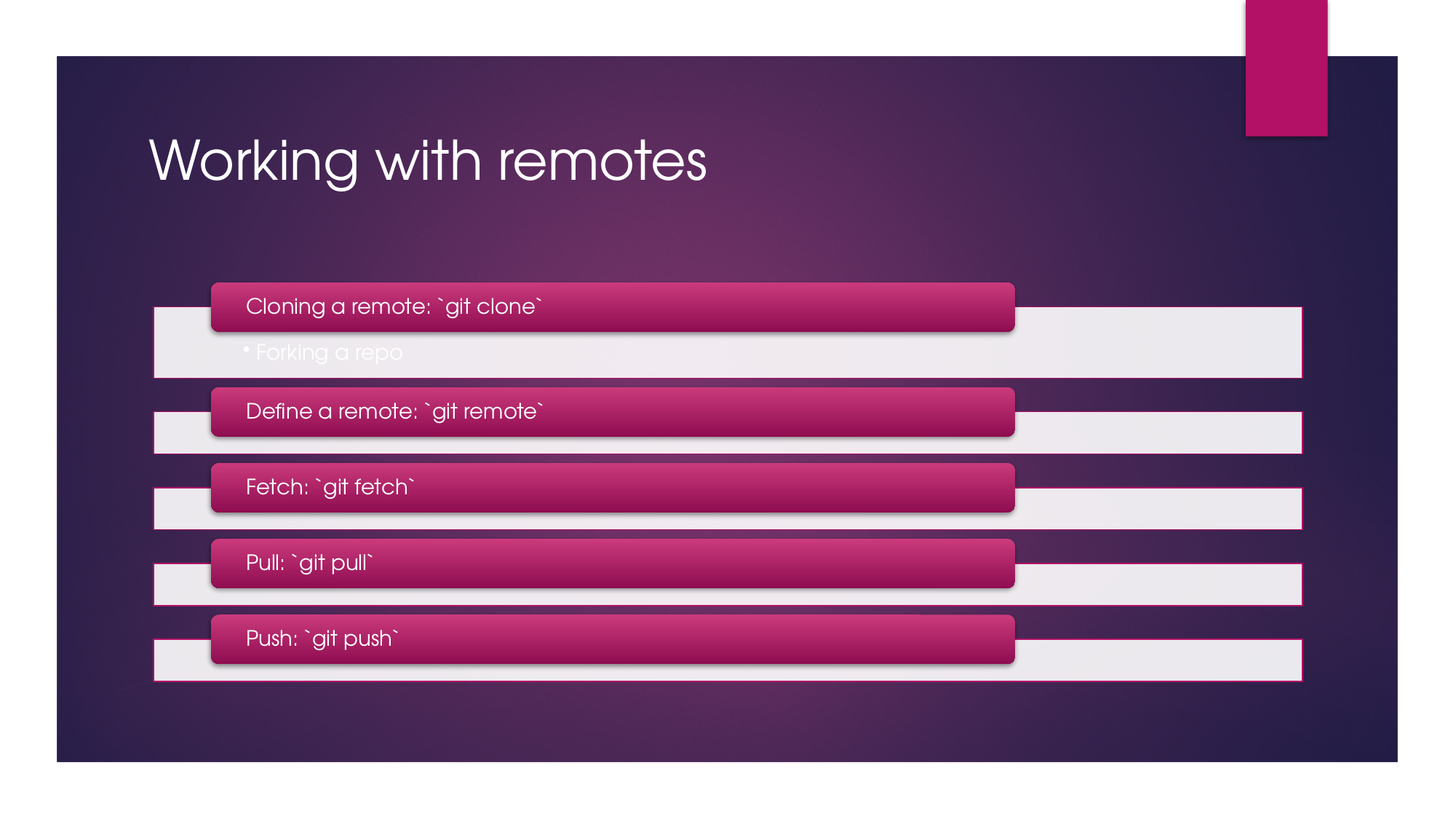

# Working with remotes
Forking a repo
Cloning a remote: `git clone`
Define a remote: `git remote`
Fetch: `git fetch`
Pull: `git pull`
Push: `git push`